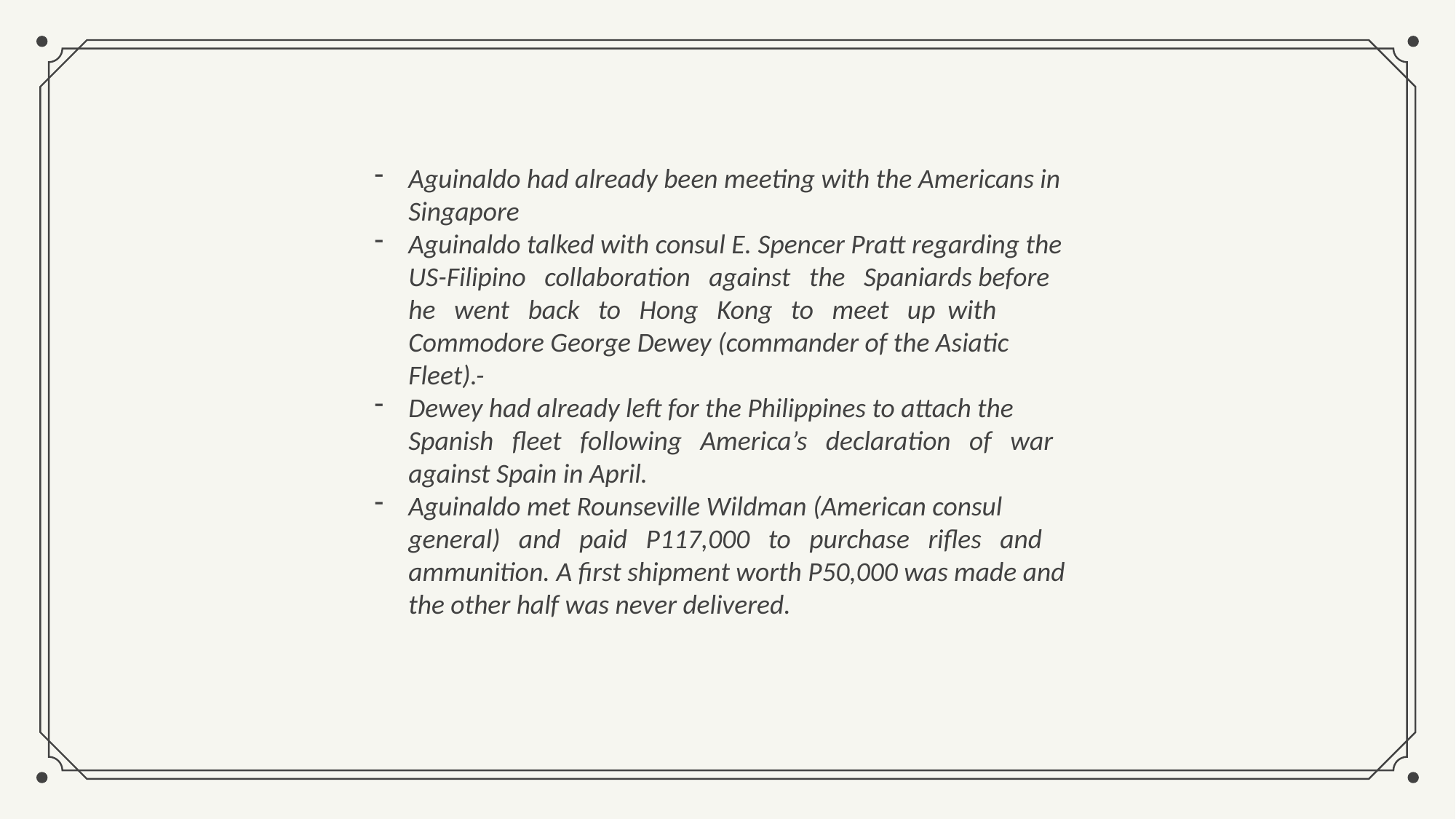

Aguinaldo had already been meeting with the Americans in Singapore
Aguinaldo talked with consul E. Spencer Pratt regarding the   US-Filipino   collaboration   against   the   Spaniards before   he   went   back   to   Hong   Kong   to   meet   up  with Commodore George Dewey (commander of the Asiatic Fleet).-
Dewey had already left for the Philippines to attach the Spanish   fleet   following   America’s   declaration   of   war against Spain in April.
Aguinaldo met Rounseville Wildman (American consul general)   and   paid   P117,000   to   purchase   rifles   and ammunition. A first shipment worth P50,000 was made and the other half was never delivered.